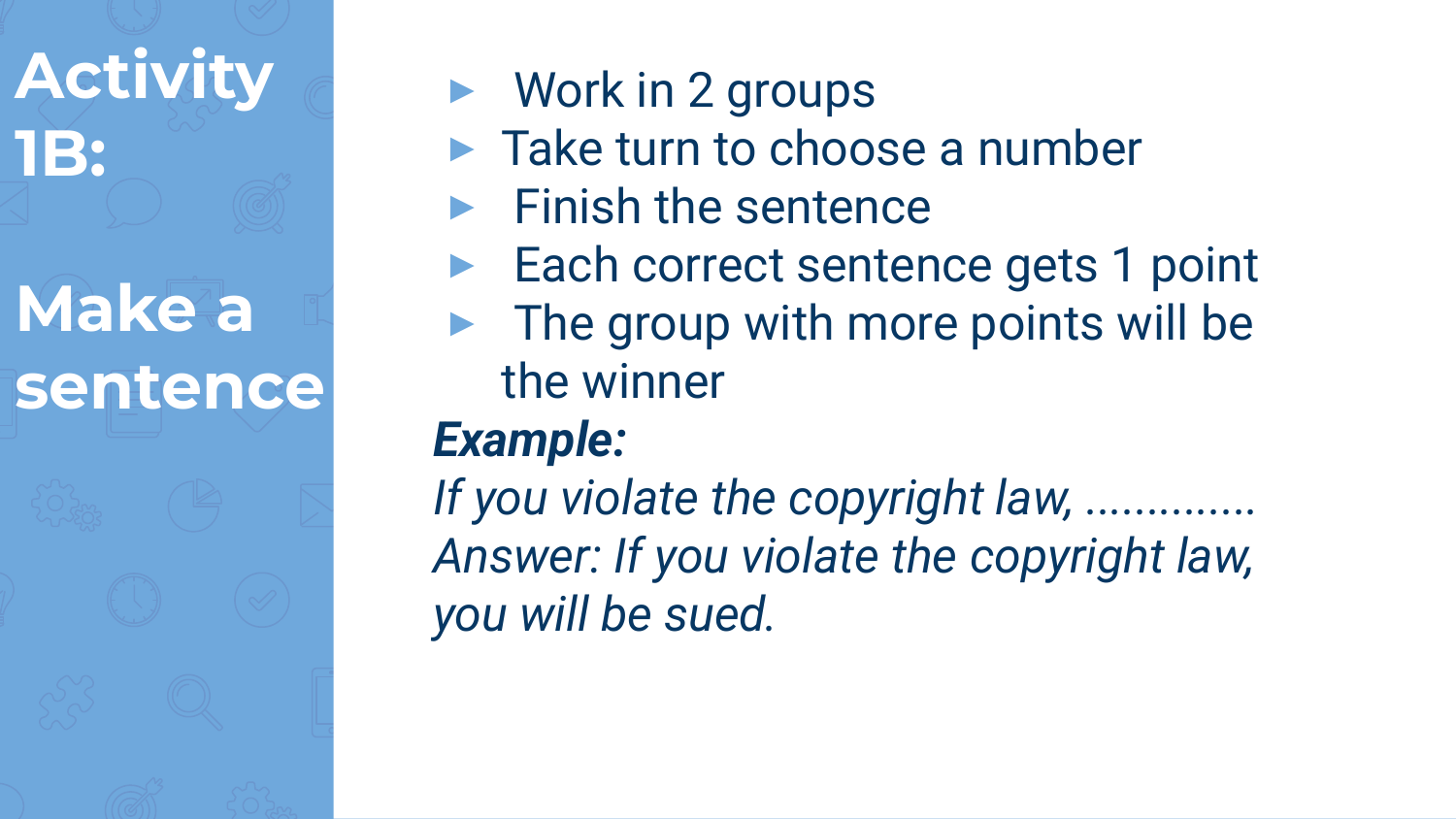

# Activity 1B: Make a sentence
 Work in 2 groups
Take turn to choose a number
 Finish the sentence
 Each correct sentence gets 1 point
 The group with more points will be the winner
Example:
If you violate the copyright law, ..............
Answer: If you violate the copyright law, you will be sued.